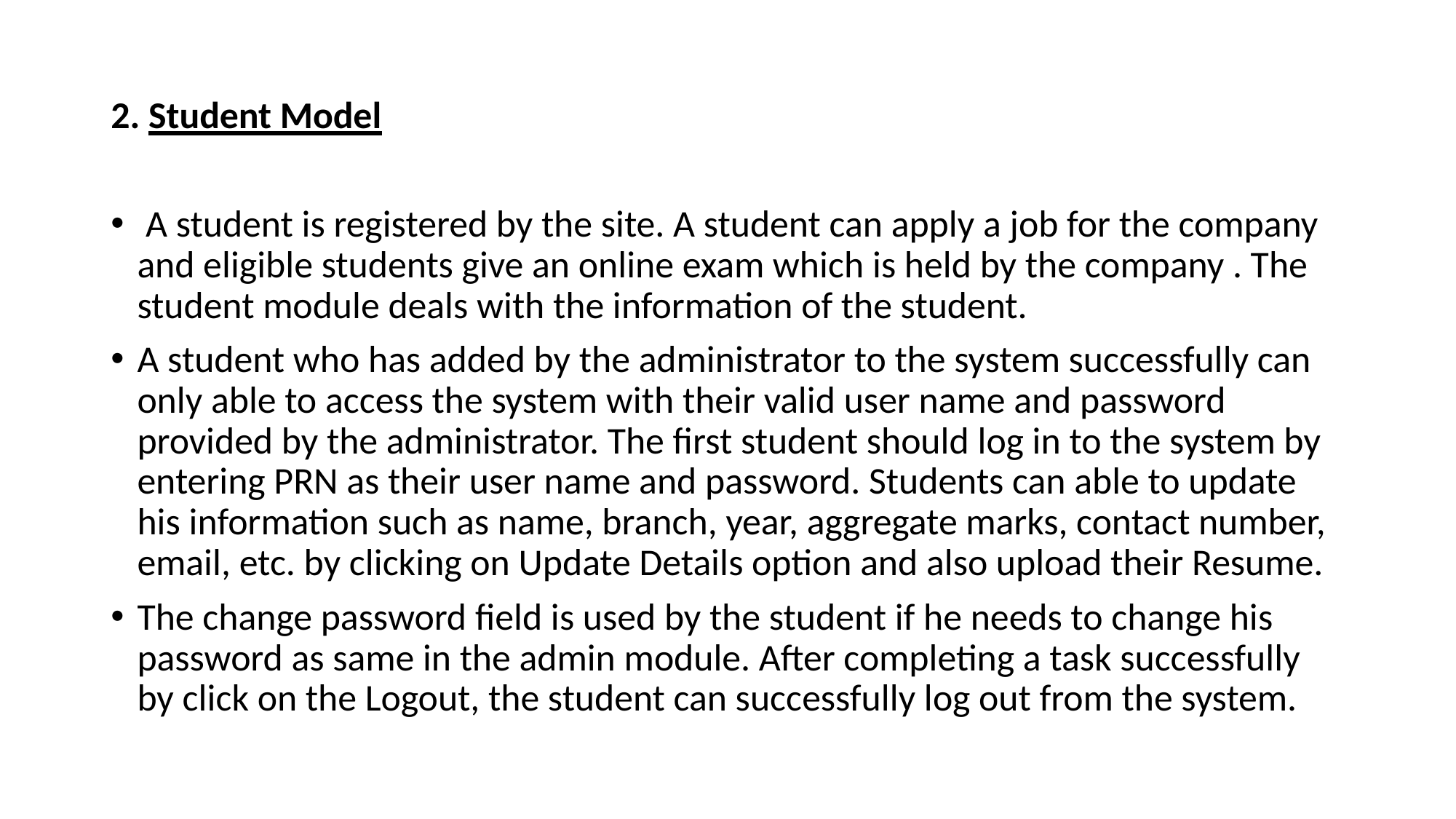

2. Student Model

 A student is registered by the site. A student can apply a job for the company and eligible students give an online exam which is held by the company . The student module deals with the information of the student.
A student who has added by the administrator to the system successfully can only able to access the system with their valid user name and password provided by the administrator. The first student should log in to the system by entering PRN as their user name and password. Students can able to update his information such as name, branch, year, aggregate marks, contact number, email, etc. by clicking on Update Details option and also upload their Resume.
The change password field is used by the student if he needs to change his password as same in the admin module. After completing a task successfully by click on the Logout, the student can successfully log out from the system.